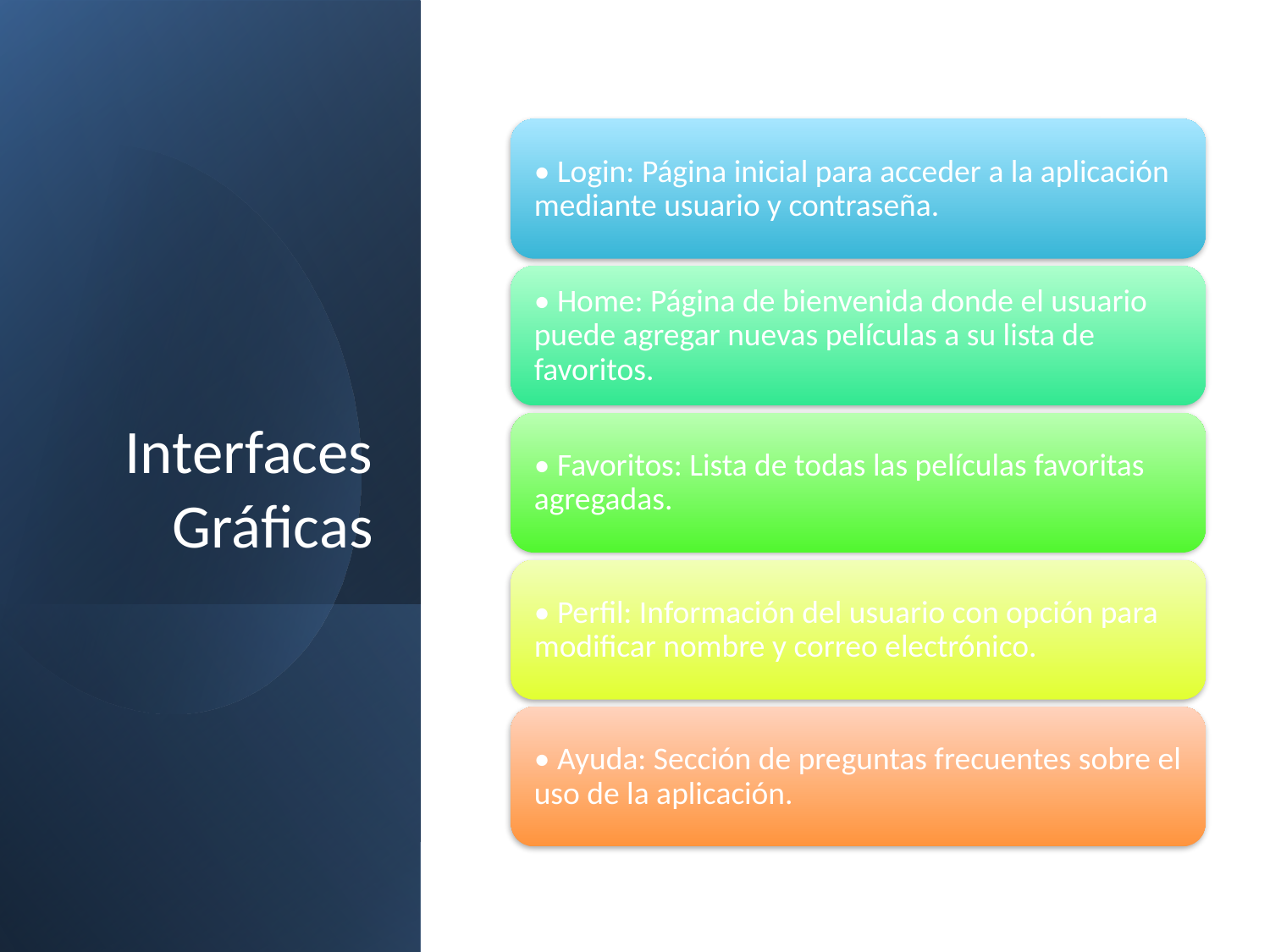

• Login: Página inicial para acceder a la aplicación mediante usuario y contraseña.
• Home: Página de bienvenida donde el usuario puede agregar nuevas películas a su lista de favoritos.
• Favoritos: Lista de todas las películas favoritas agregadas.
• Perfil: Información del usuario con opción para modificar nombre y correo electrónico.
• Ayuda: Sección de preguntas frecuentes sobre el uso de la aplicación.

# Interfaces Gráficas